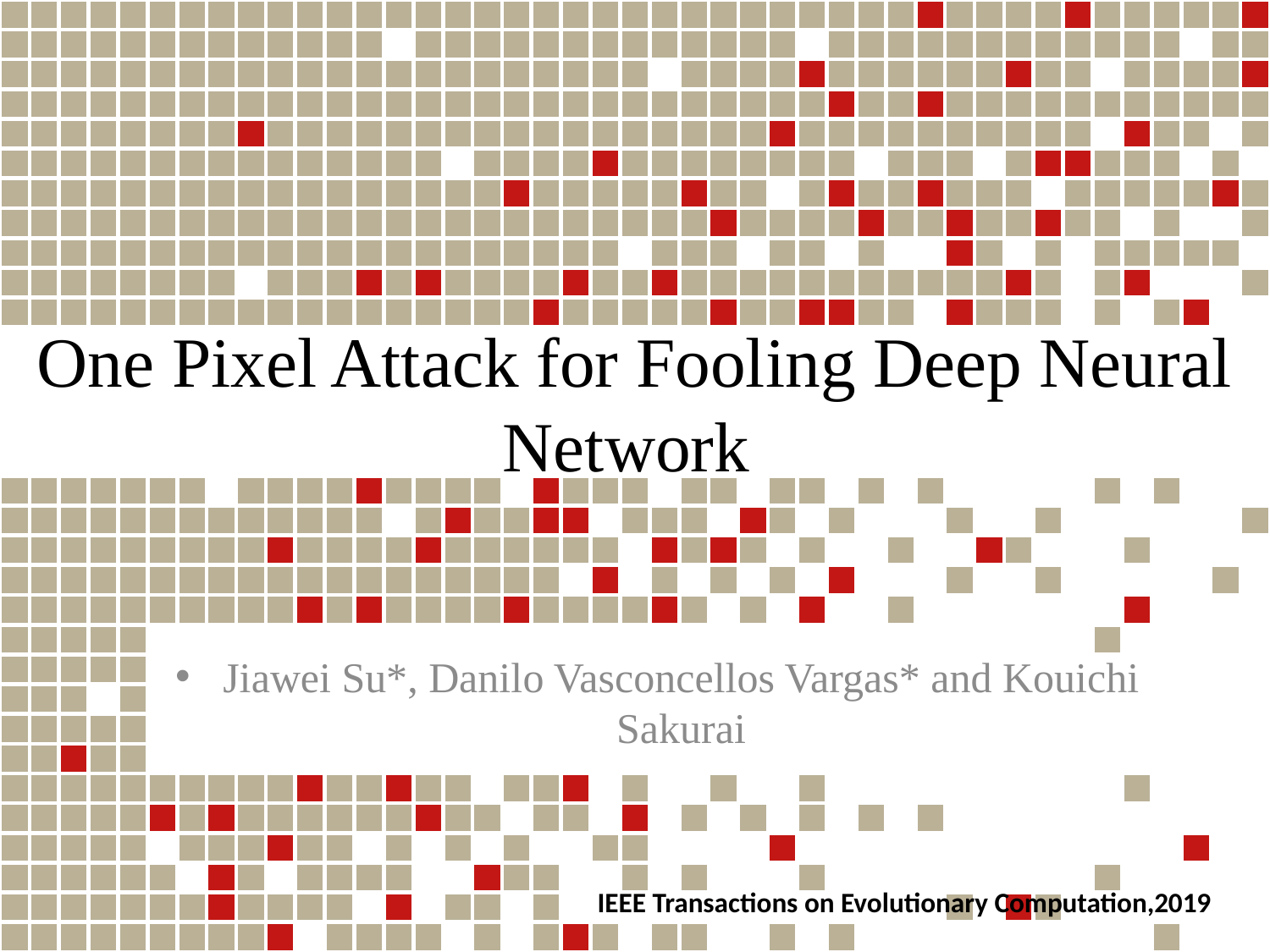

# One Pixel Attack for Fooling Deep Neural Network
Jiawei Su*, Danilo Vasconcellos Vargas* and Kouichi Sakurai
IEEE Transactions on Evolutionary Computation,2019